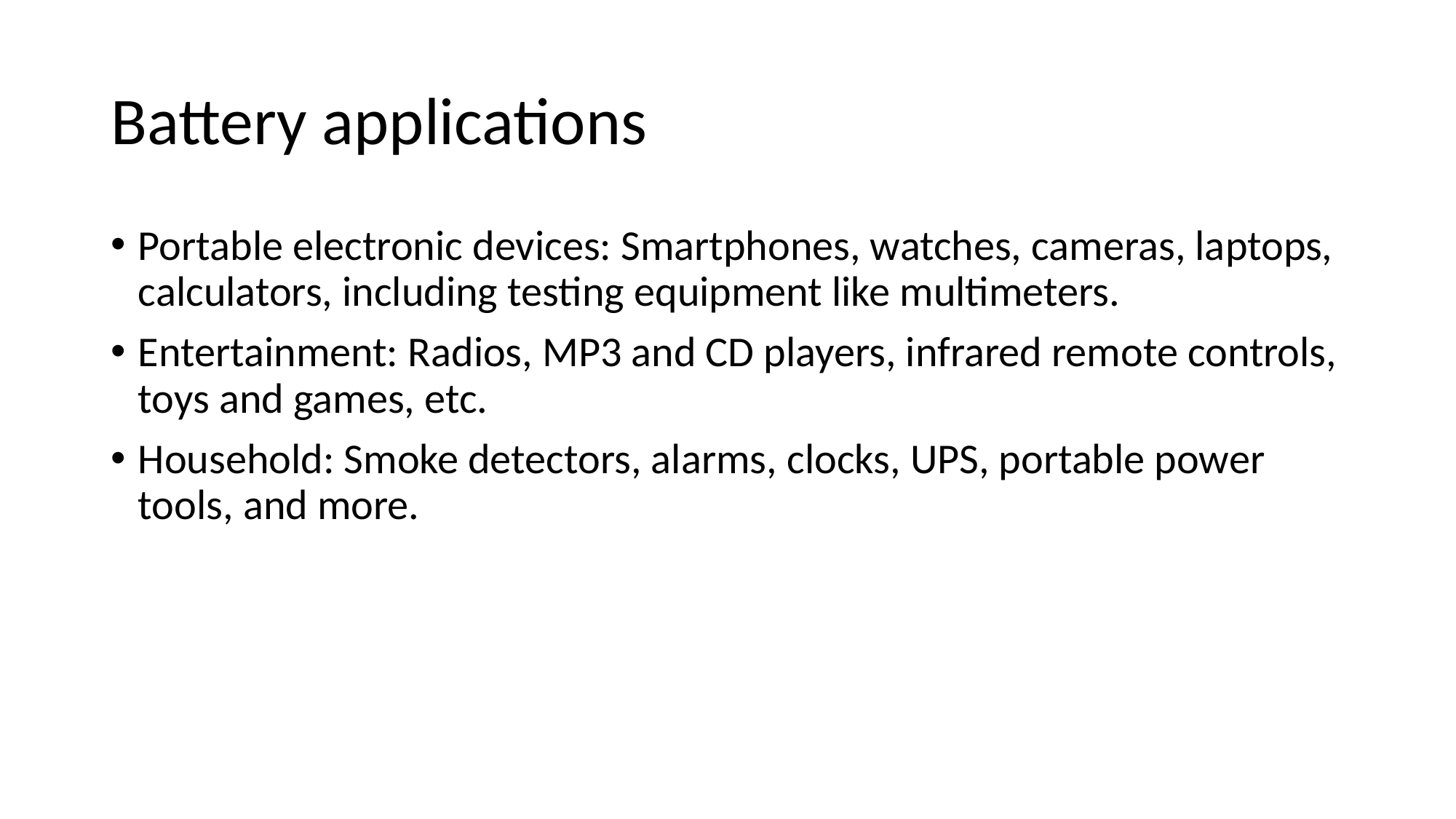

# Battery applications
Portable electronic devices: Smartphones, watches, cameras, laptops, calculators, including testing equipment like multimeters.
Entertainment: Radios, MP3 and CD players, infrared remote controls, toys and games, etc.
Household: Smoke detectors, alarms, clocks, UPS, portable power tools, and more.